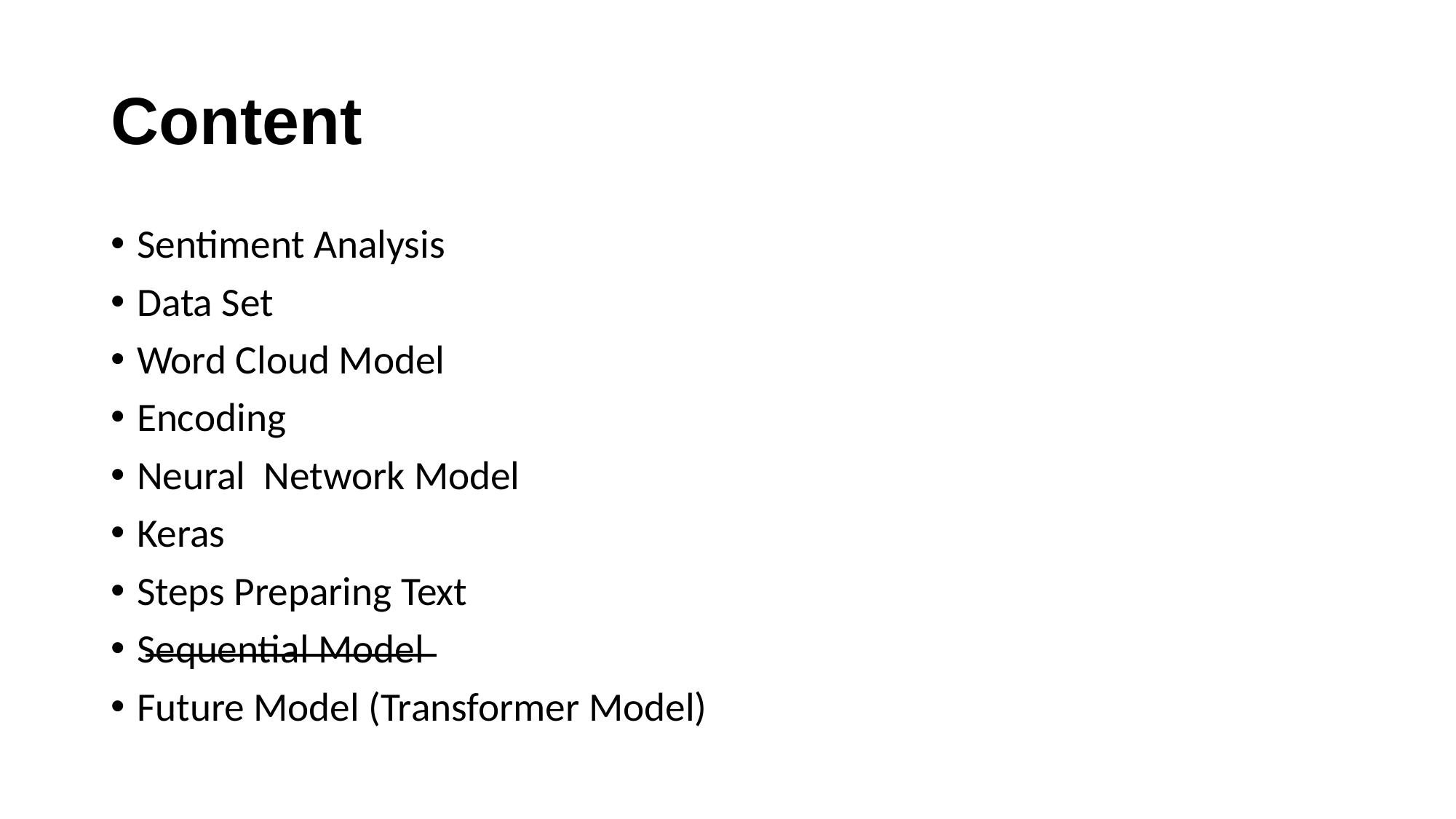

# Content
Sentiment Analysis
Data Set
Word Cloud Model
Encoding
Neural  Network Model
Keras
Steps Preparing Text
Sequential Model
Future Model (Transformer Model)